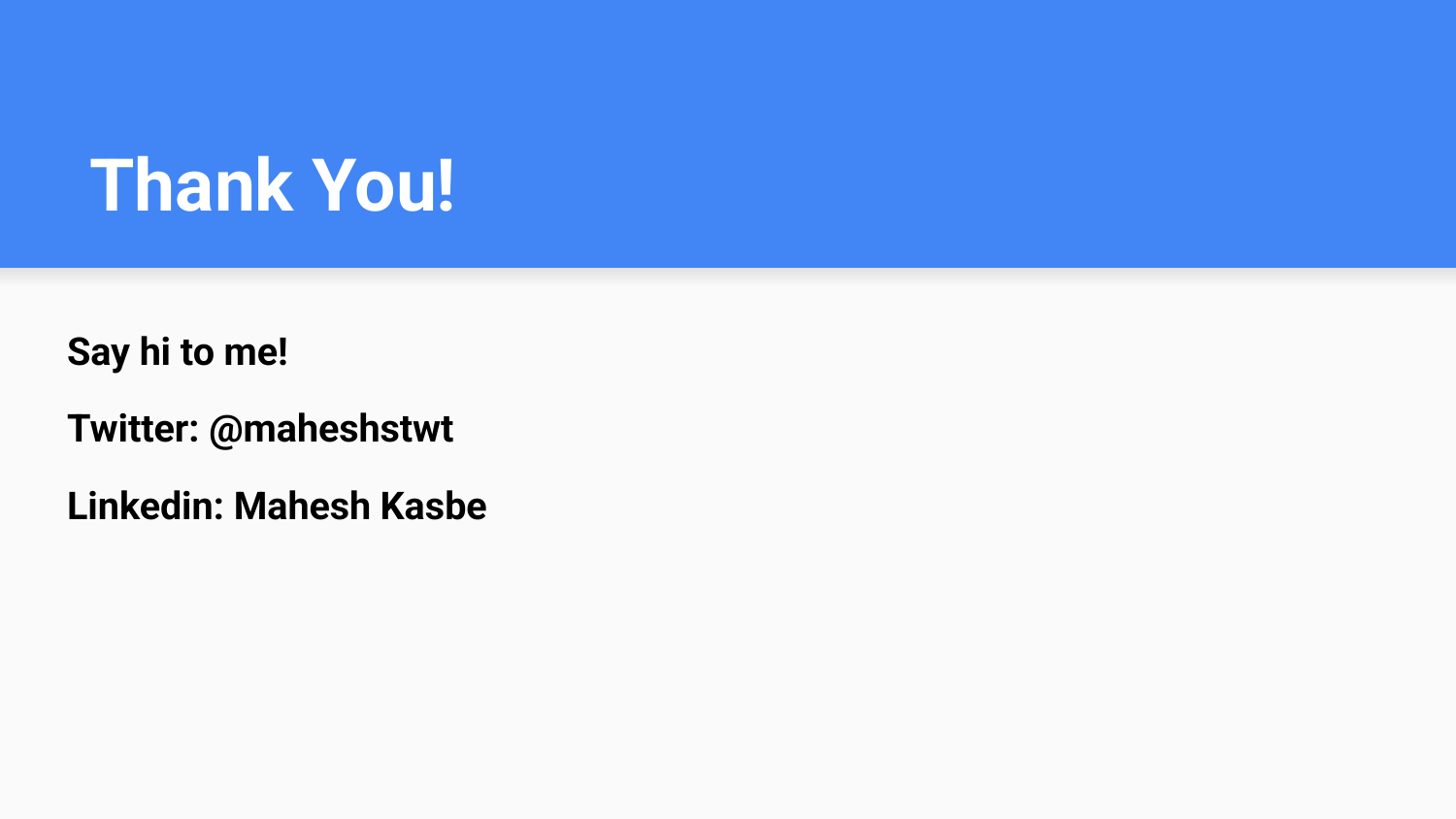

# Thank You!
Say hi to me!
Twitter: @maheshstwt
Linkedin: Mahesh Kasbe